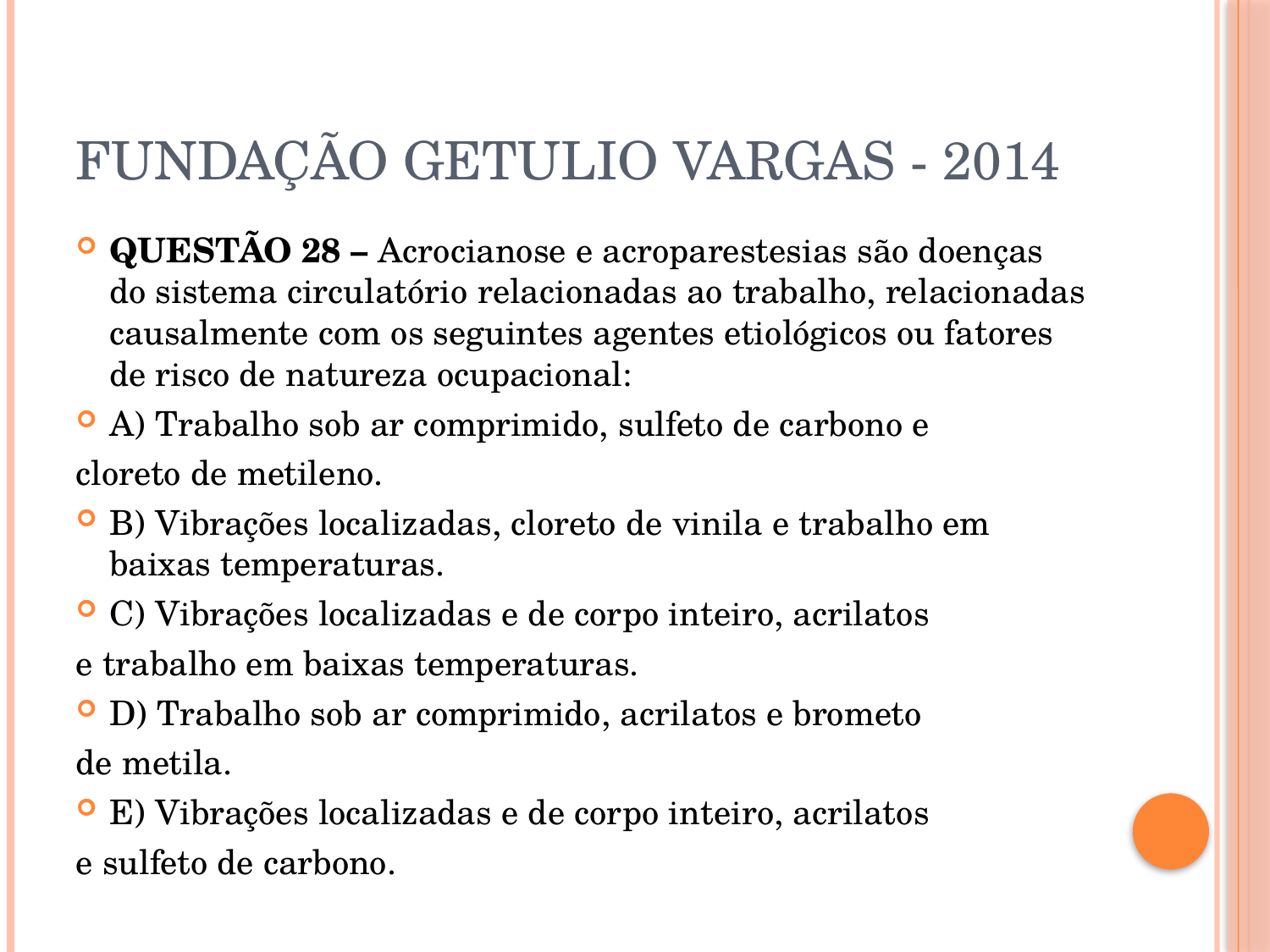

# Fundação getulio vargas - 2014
QUESTÃO 28 – Acrocianose e acroparestesias são doenças do sistema circulatório relacionadas ao trabalho, relacionadas causalmente com os seguintes agentes etiológicos ou fatores de risco de natureza ocupacional:
A) Trabalho sob ar comprimido, sulfeto de carbono e
cloreto de metileno.
B) Vibrações localizadas, cloreto de vinila e trabalho em baixas temperaturas.
C) Vibrações localizadas e de corpo inteiro, acrilatos
e trabalho em baixas temperaturas.
D) Trabalho sob ar comprimido, acrilatos e brometo
de metila.
E) Vibrações localizadas e de corpo inteiro, acrilatos
e sulfeto de carbono.